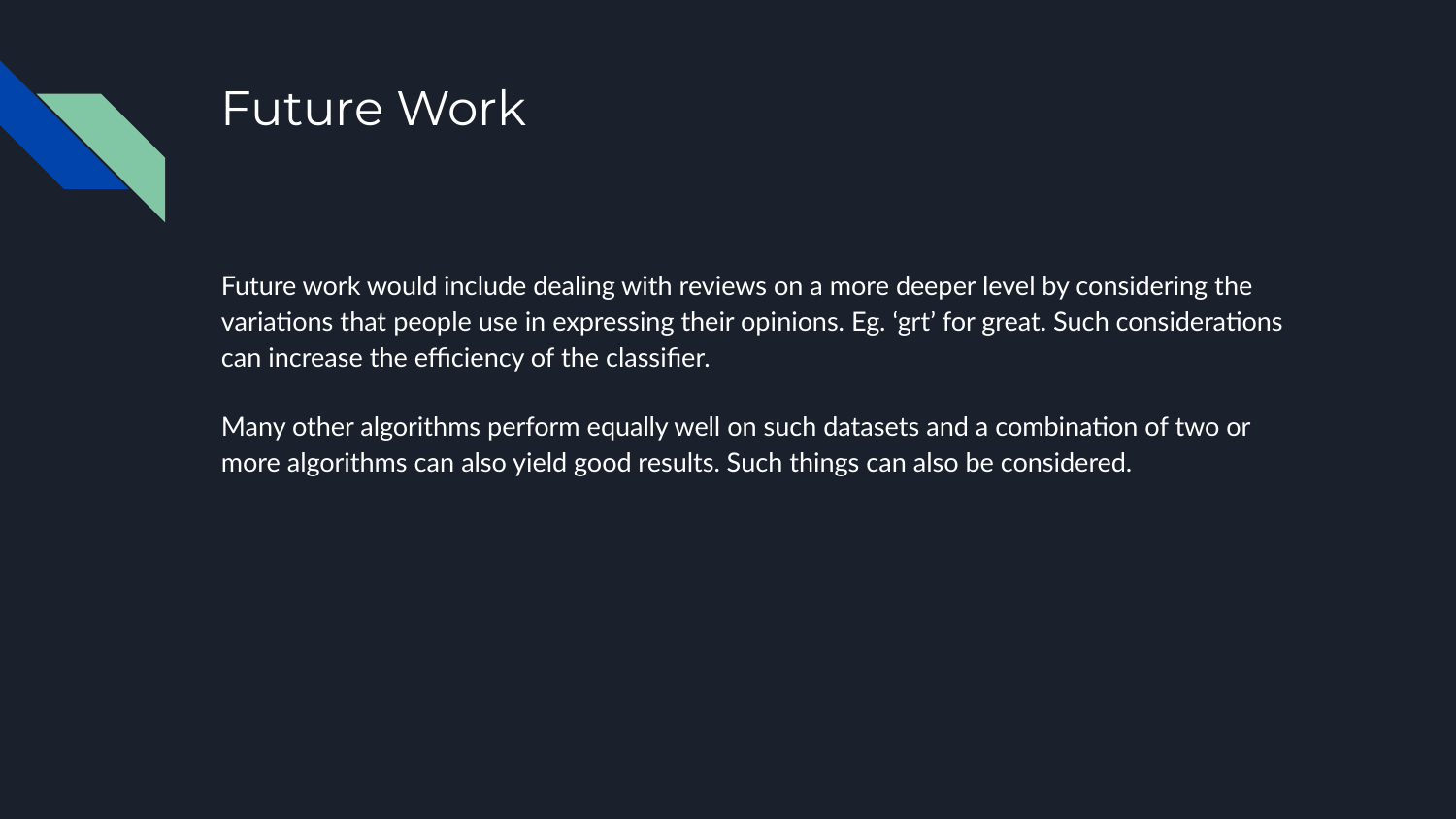

# Future Work
Future work would include dealing with reviews on a more deeper level by considering the variations that people use in expressing their opinions. Eg. ‘grt’ for great. Such considerations can increase the efficiency of the classifier.
Many other algorithms perform equally well on such datasets and a combination of two or more algorithms can also yield good results. Such things can also be considered.